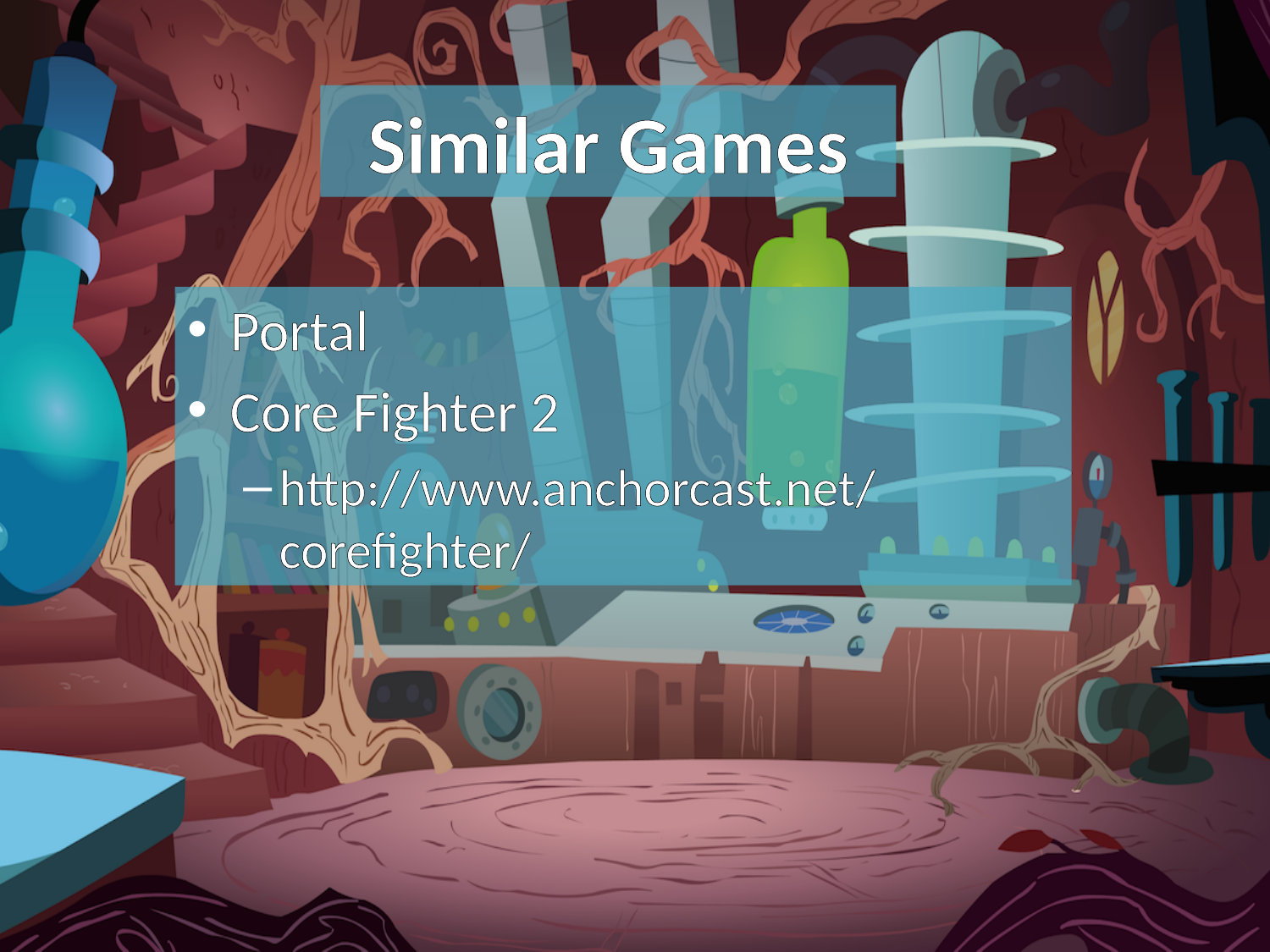

# Similar Games
Portal
Core Fighter 2
http://www.anchorcast.net/corefighter/